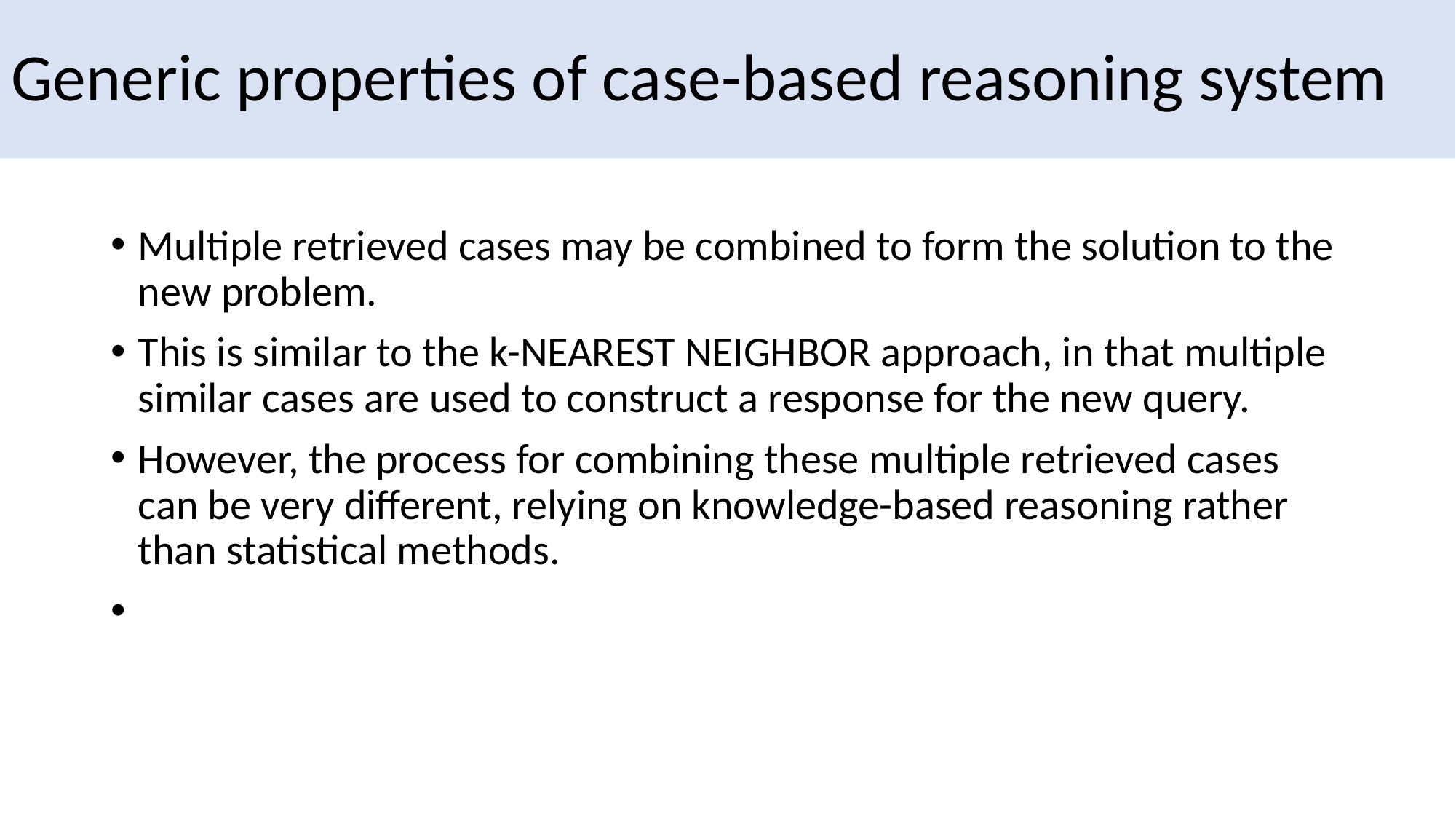

# Generic properties of case-based reasoning system
Multiple retrieved cases may be combined to form the solution to the new problem.
This is similar to the k-NEAREST NEIGHBOR approach, in that multiple similar cases are used to construct a response for the new query.
However, the process for combining these multiple retrieved cases can be very different, relying on knowledge-based reasoning rather than statistical methods.